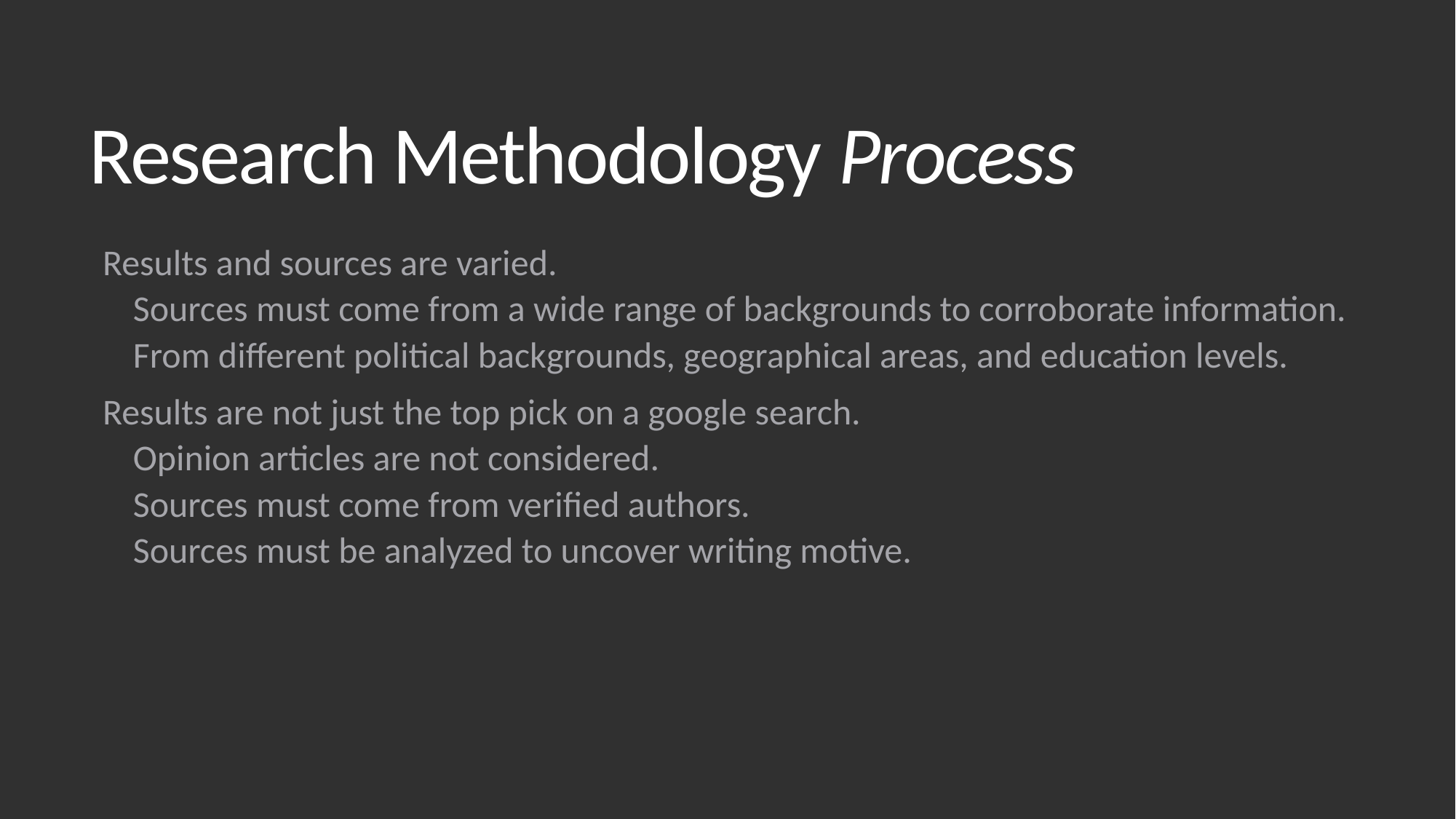

# Research Methodology Process
Results and sources are varied.
Sources must come from a wide range of backgrounds to corroborate information.
From different political backgrounds, geographical areas, and education levels.
Results are not just the top pick on a google search.
Opinion articles are not considered.
Sources must come from verified authors.
Sources must be analyzed to uncover writing motive.